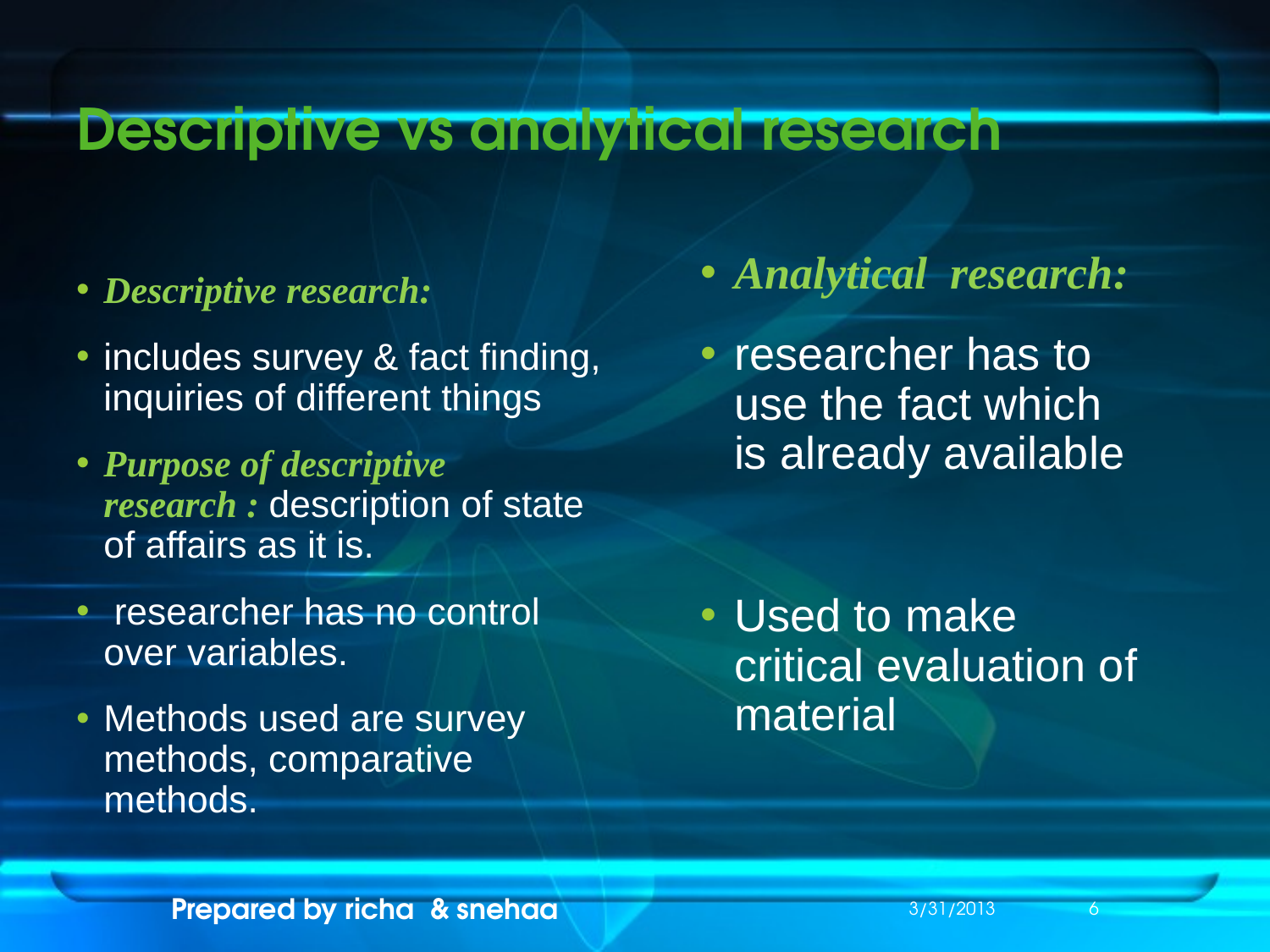

# Descriptive vs analytical research
Analytical  research:
researcher has to use the fact which is already available

Used to make critical evaluation of material

Descriptive research:
includes survey & fact finding, inquiries of different things
Purpose of descriptive research : description of state of affairs as it is.
 researcher has no control over variables.
Methods used are survey methods, comparative methods.

Prepared by richa  & snehaa
3/31/2013
6